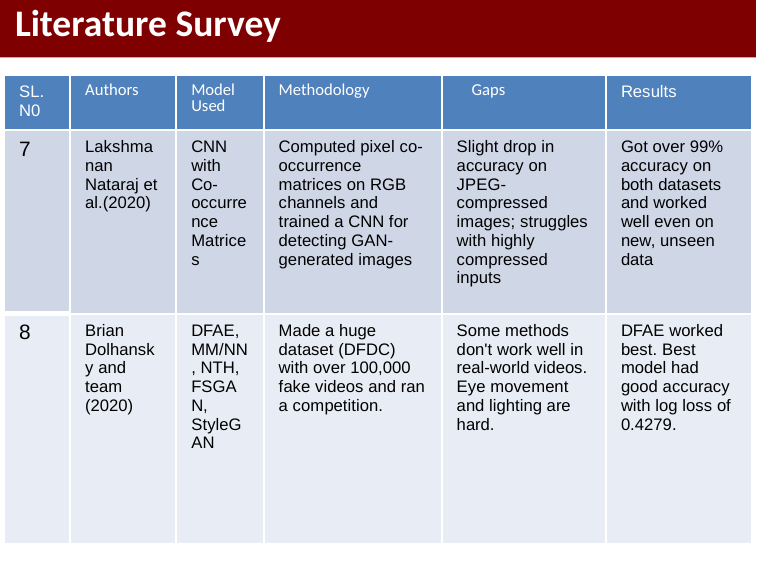

Literature Survey
| SL. N0 | Authors | Model Used | Methodology | Gaps | Results |
| --- | --- | --- | --- | --- | --- |
| 7 | Lakshmanan Nataraj et al.(2020) | CNN with Co-occurrence Matrices | Computed pixel co-occurrence matrices on RGB channels and trained a CNN for detecting GAN-generated images | Slight drop in accuracy on JPEG-compressed images; struggles with highly compressed inputs | Got over 99% accuracy on both datasets and worked well even on new, unseen data |
| 8 | Brian Dolhansky and team (2020) | DFAE, MM/NN, NTH, FSGAN, StyleGAN | Made a huge dataset (DFDC) with over 100,000 fake videos and ran a competition. | Some methods don't work well in real-world videos. Eye movement and lighting are hard. | DFAE worked best. Best model had good accuracy with log loss of 0.4279. |
#